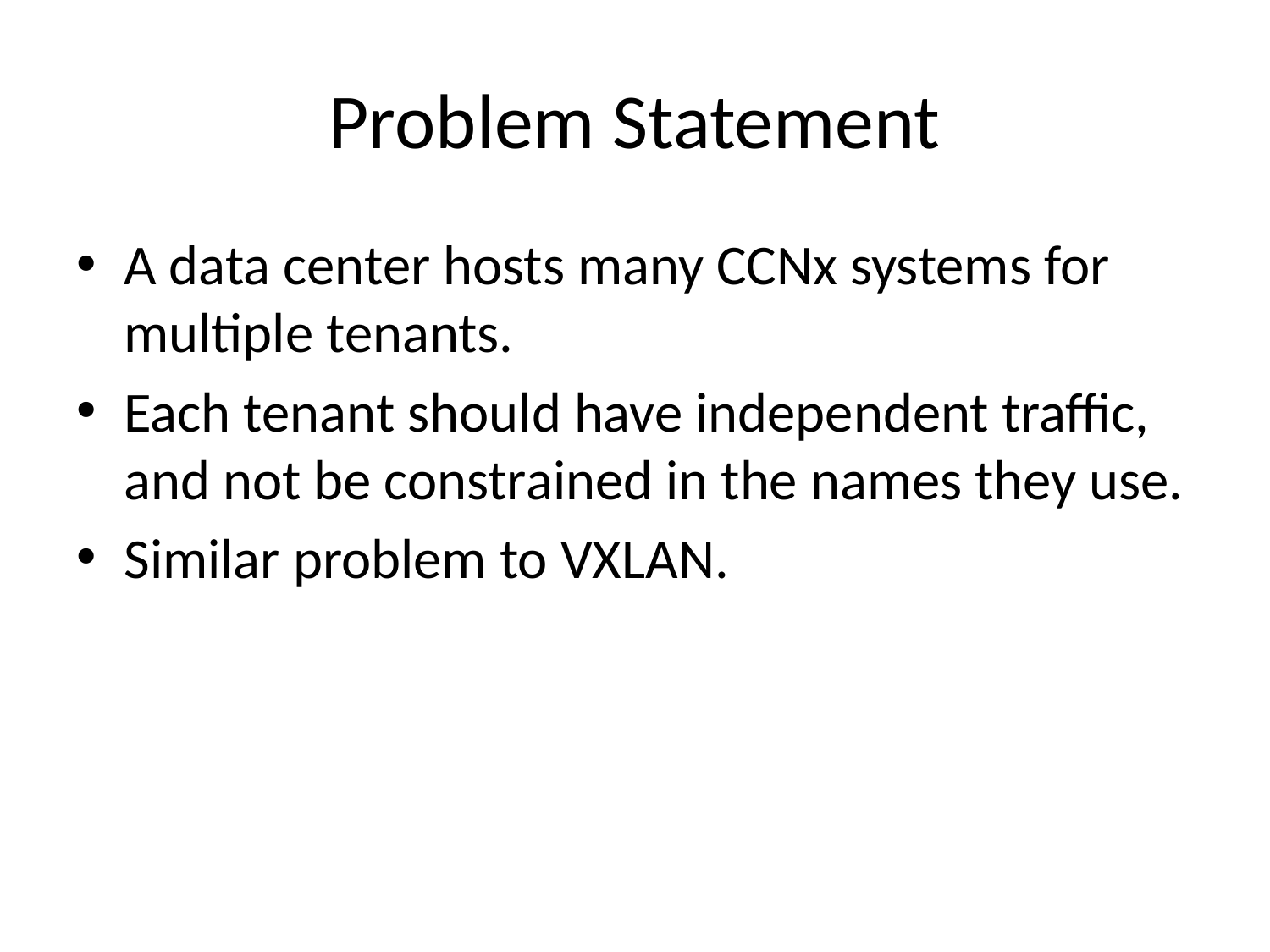

# Problem Statement
A data center hosts many CCNx systems for multiple tenants.
Each tenant should have independent traffic, and not be constrained in the names they use.
Similar problem to VXLAN.